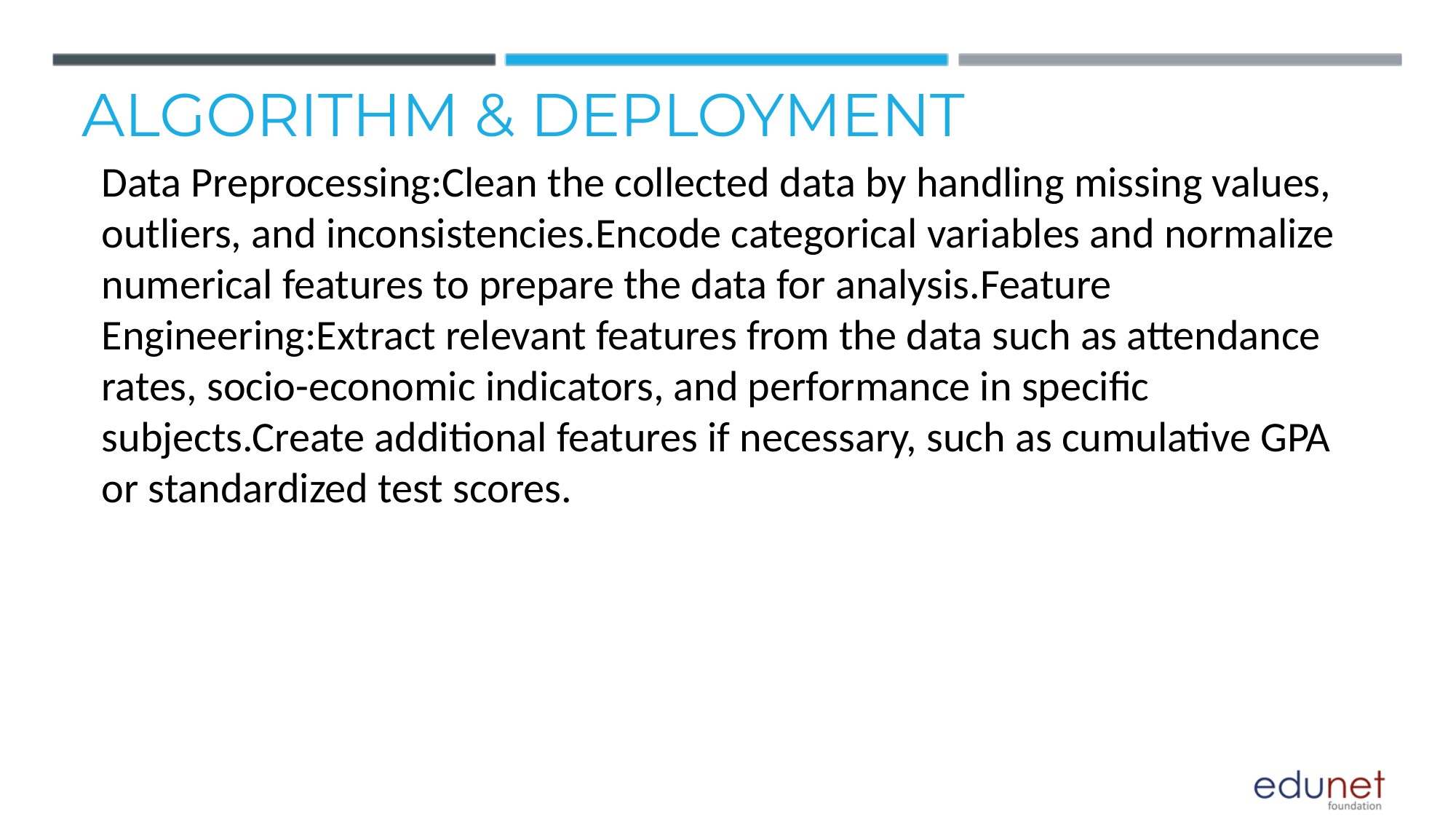

ALGORITHM & DEPLOYMENT
Data Preprocessing:Clean the collected data by handling missing values, outliers, and inconsistencies.Encode categorical variables and normalize numerical features to prepare the data for analysis.Feature Engineering:Extract relevant features from the data such as attendance rates, socio-economic indicators, and performance in specific subjects.Create additional features if necessary, such as cumulative GPA or standardized test scores.